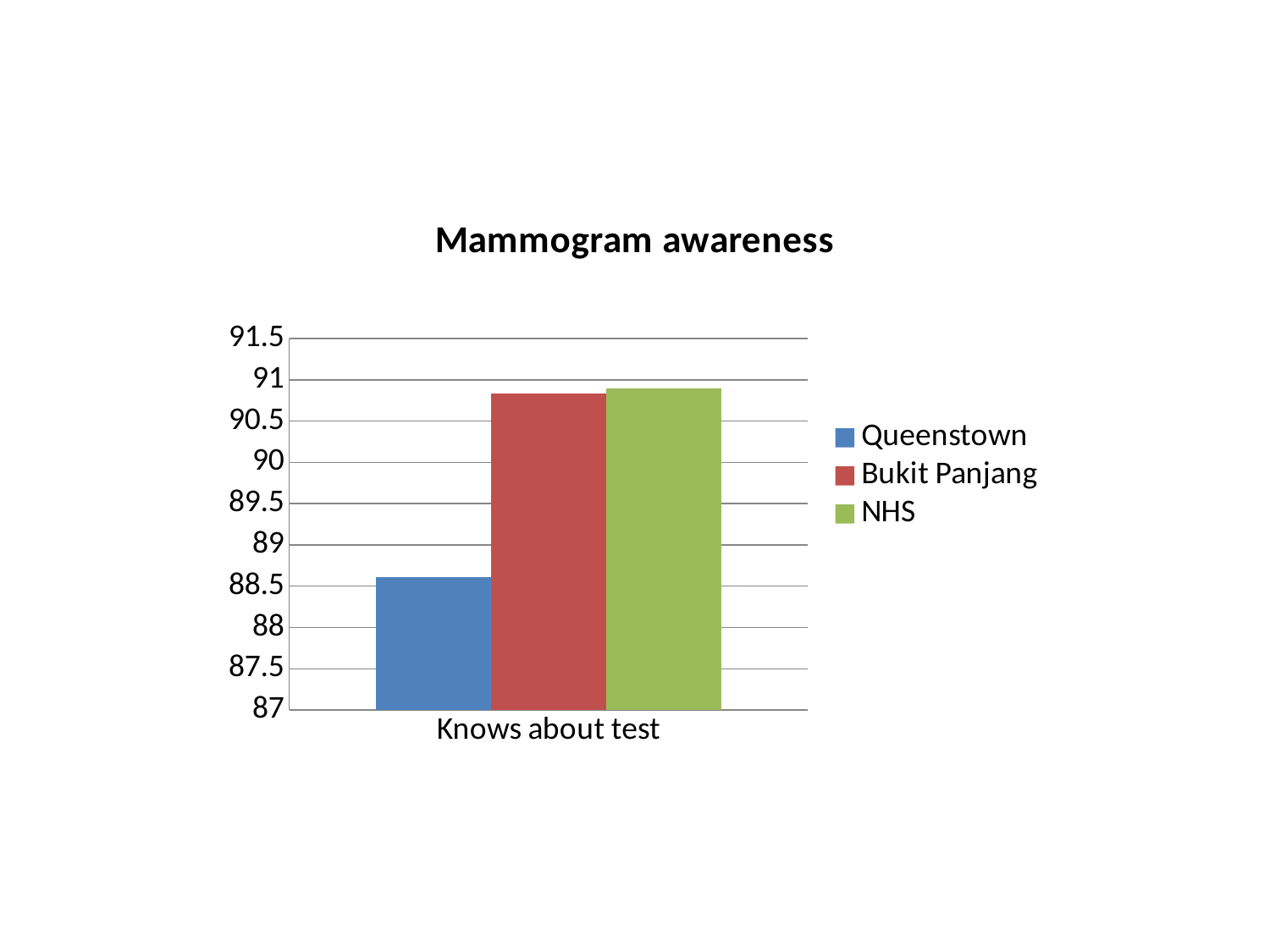

### Chart: Mammogram awareness

| Category | Queenstown | Bukit Panjang | NHS |
|---|---|---|---|
| Knows about test | 88.61 | 90.84 | 90.9 |